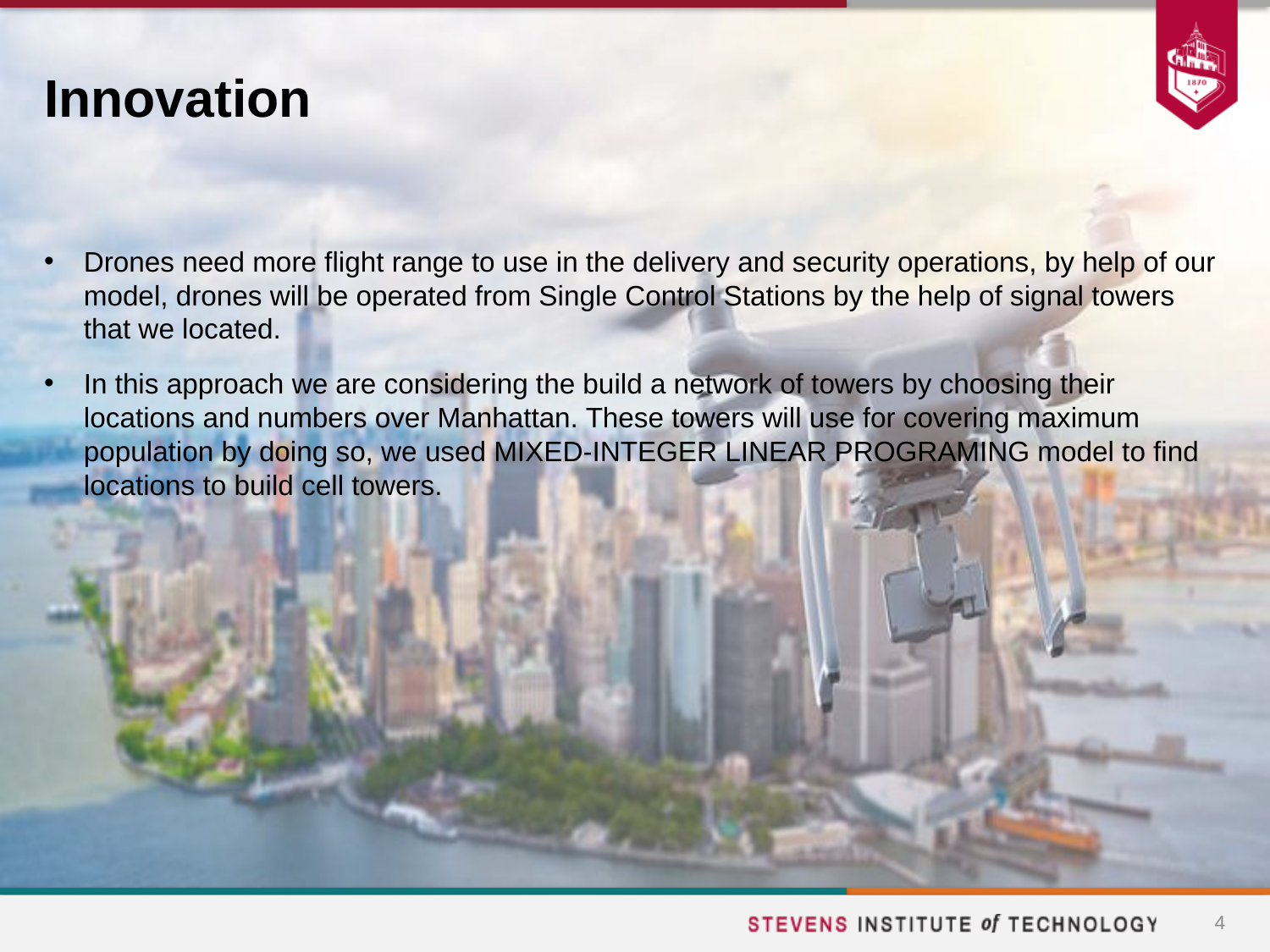

# Innovation

Drones need more flight range to use in the delivery and security operations, by help of our model, drones will be operated from Single Control Stations by the help of signal towers that we located.
In this approach we are considering the build a network of towers by choosing their locations and numbers over Manhattan. These towers will use for covering maximum population by doing so, we used MIXED-INTEGER LINEAR PROGRAMING model to find locations to build cell towers.

4